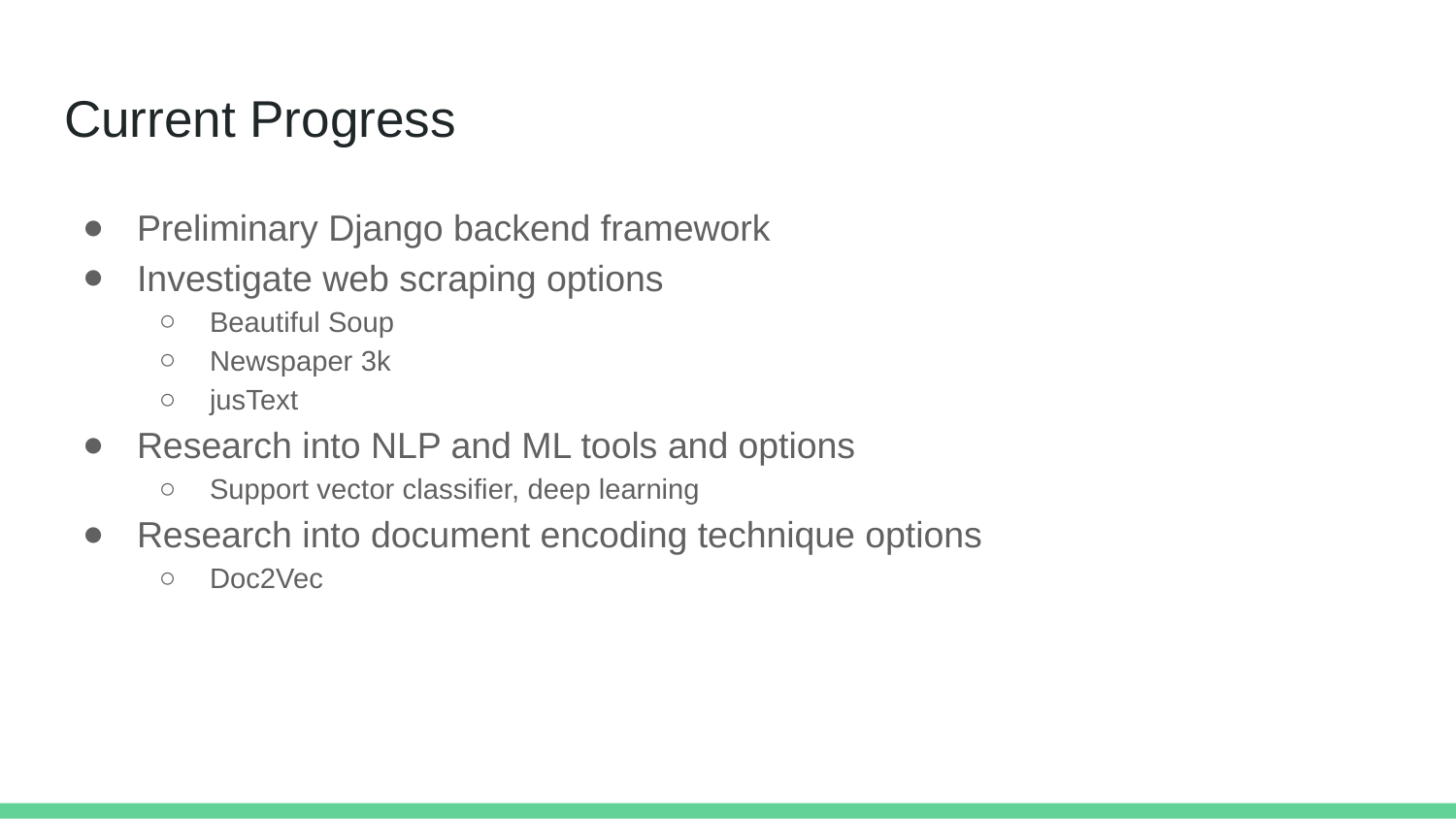

# Current Progress
Preliminary Django backend framework
Investigate web scraping options
Beautiful Soup
Newspaper 3k
jusText
Research into NLP and ML tools and options
Support vector classifier, deep learning
Research into document encoding technique options
Doc2Vec